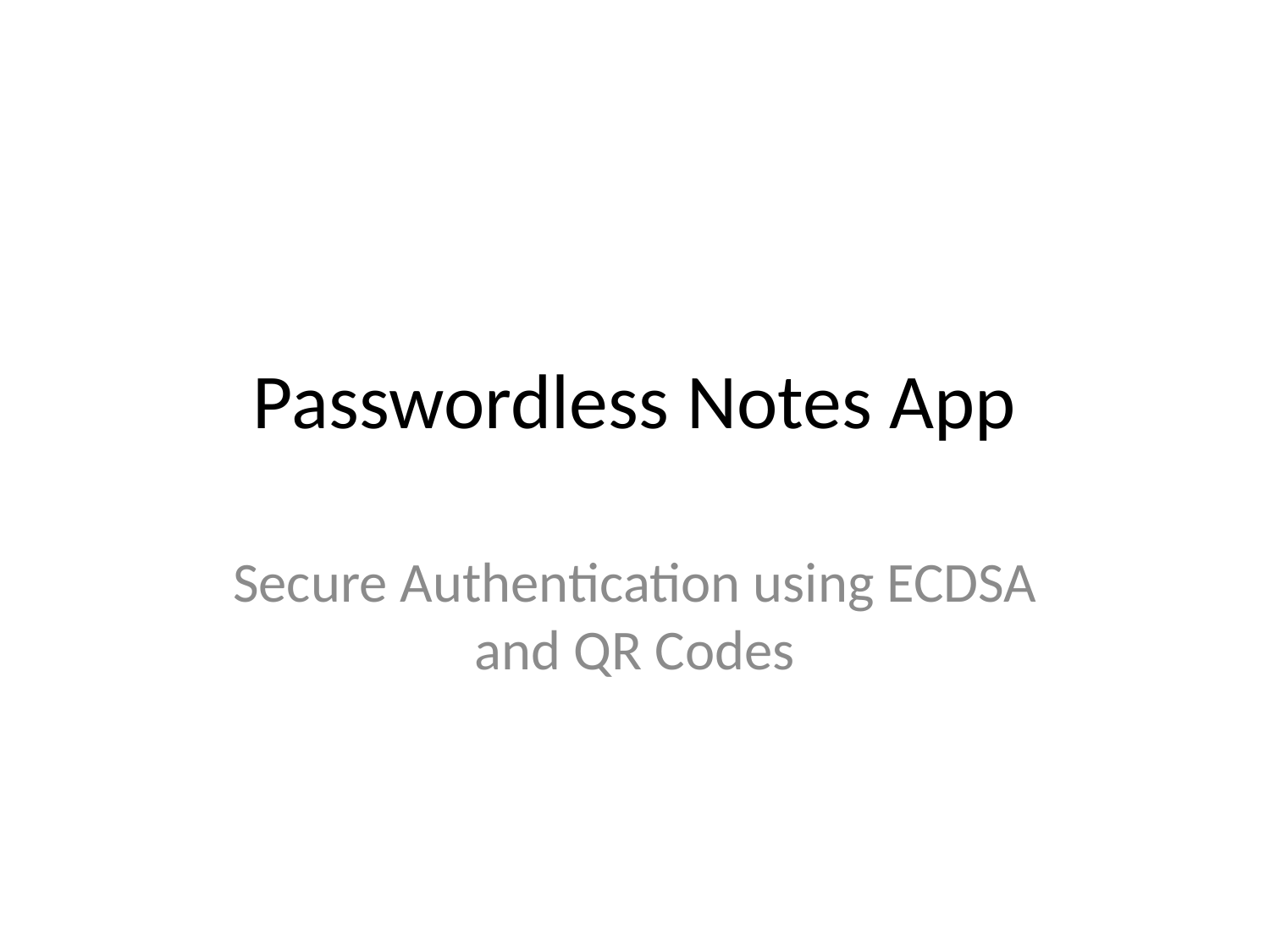

# Passwordless Notes App
Secure Authentication using ECDSA and QR Codes